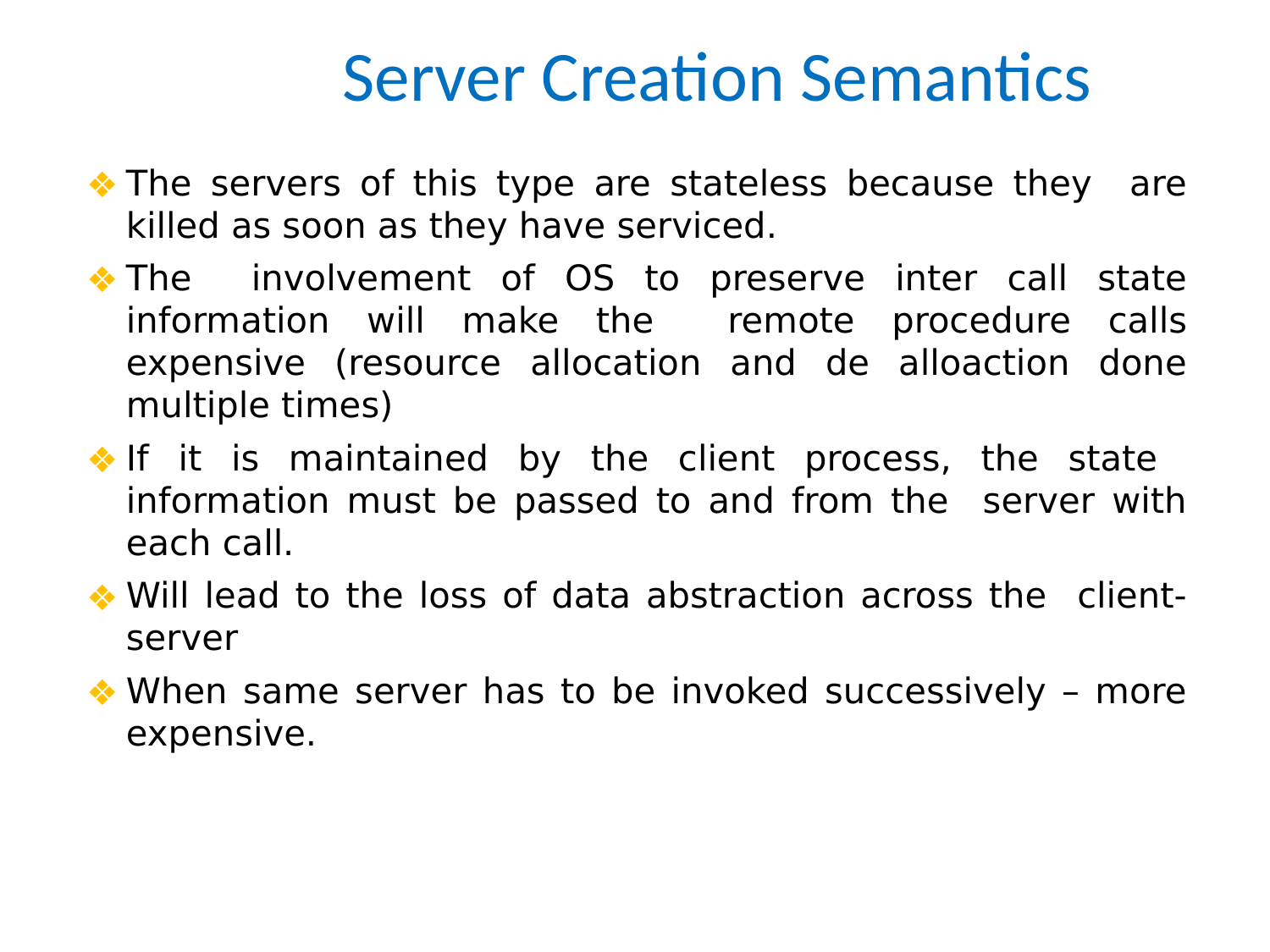

# Server Creation Semantics
The servers of this type are stateless because they  are killed as soon as they have serviced.
The  involvement of OS to preserve inter call state information will make the  remote procedure calls expensive (resource allocation and de alloaction done multiple times)
If it is maintained by the client process, the state  information must be passed to and from the  server with each call.
Will lead to the loss of data abstraction across the  client-server
When same server has to be invoked successively – more expensive.